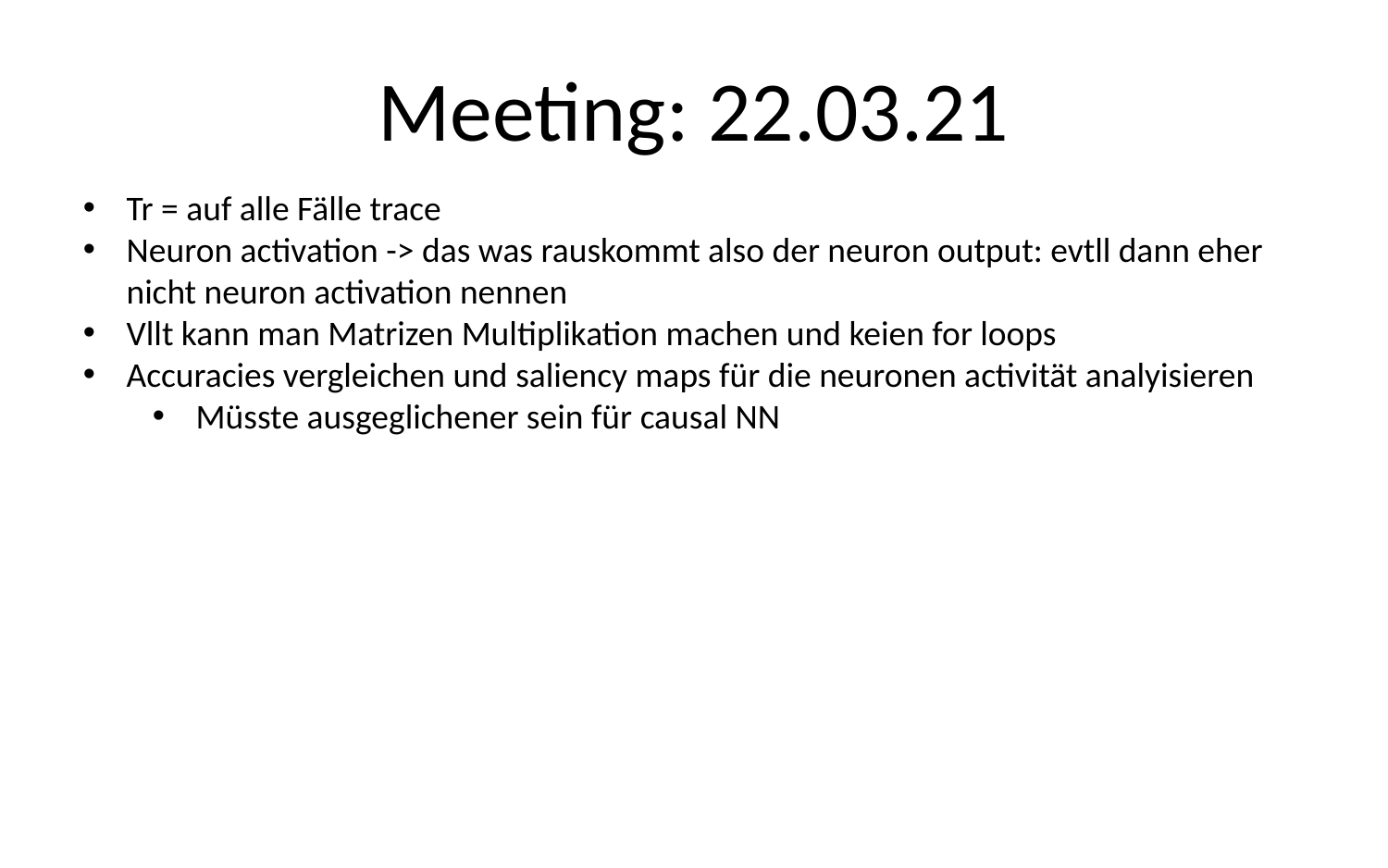

# Meeting: 22.03.21
Tr = auf alle Fälle trace
Neuron activation -> das was rauskommt also der neuron output: evtll dann eher nicht neuron activation nennen
Vllt kann man Matrizen Multiplikation machen und keien for loops
Accuracies vergleichen und saliency maps für die neuronen activität analyisieren
Müsste ausgeglichener sein für causal NN